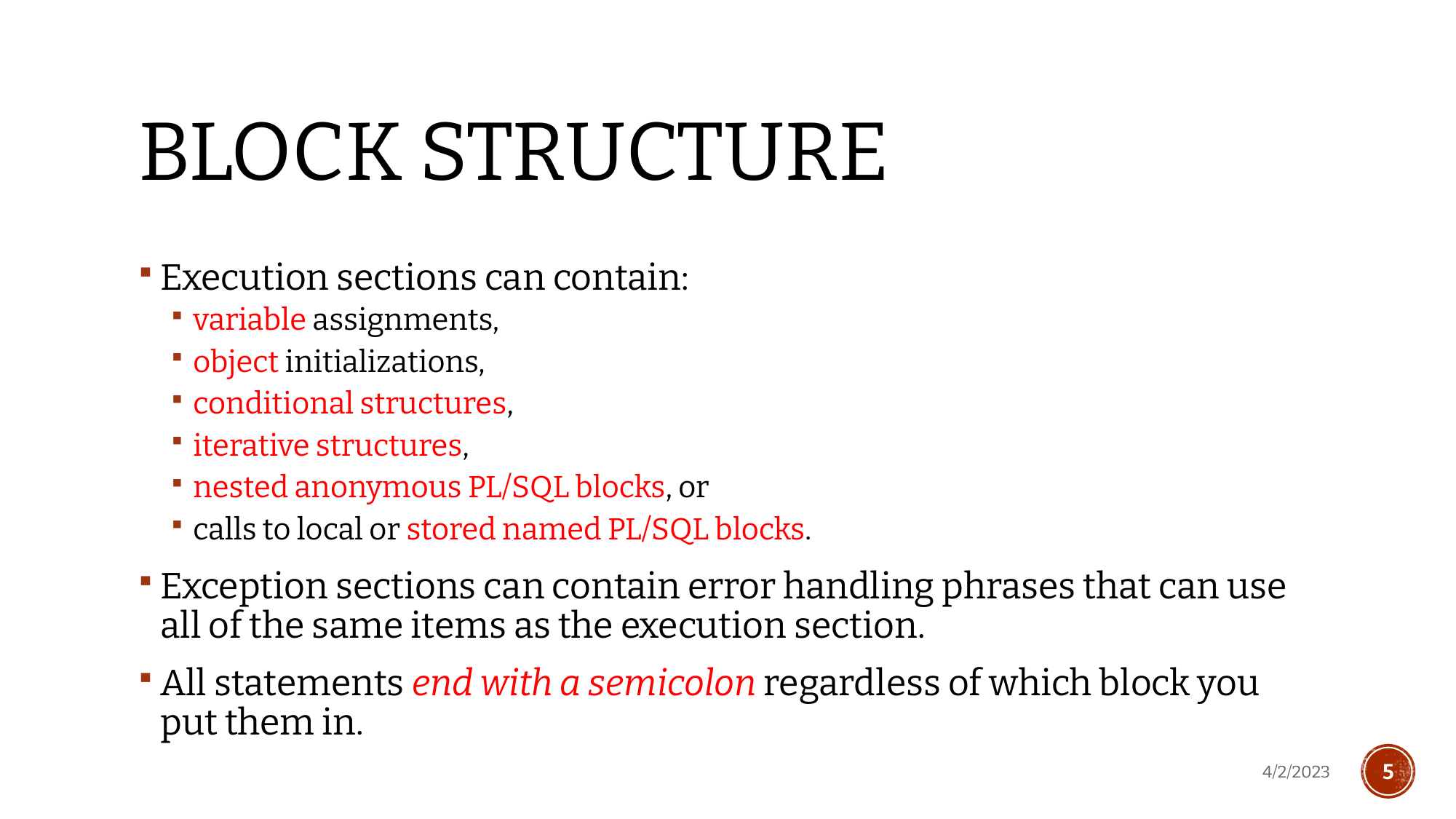

# Block Structure
Execution sections can contain:
variable assignments,
object initializations,
conditional structures,
iterative structures,
nested anonymous PL/SQL blocks, or
calls to local or stored named PL/SQL blocks.
Exception sections can contain error handling phrases that can use all of the same items as the execution section.
All statements end with a semicolon regardless of which block you put them in.

4/2/2023
5